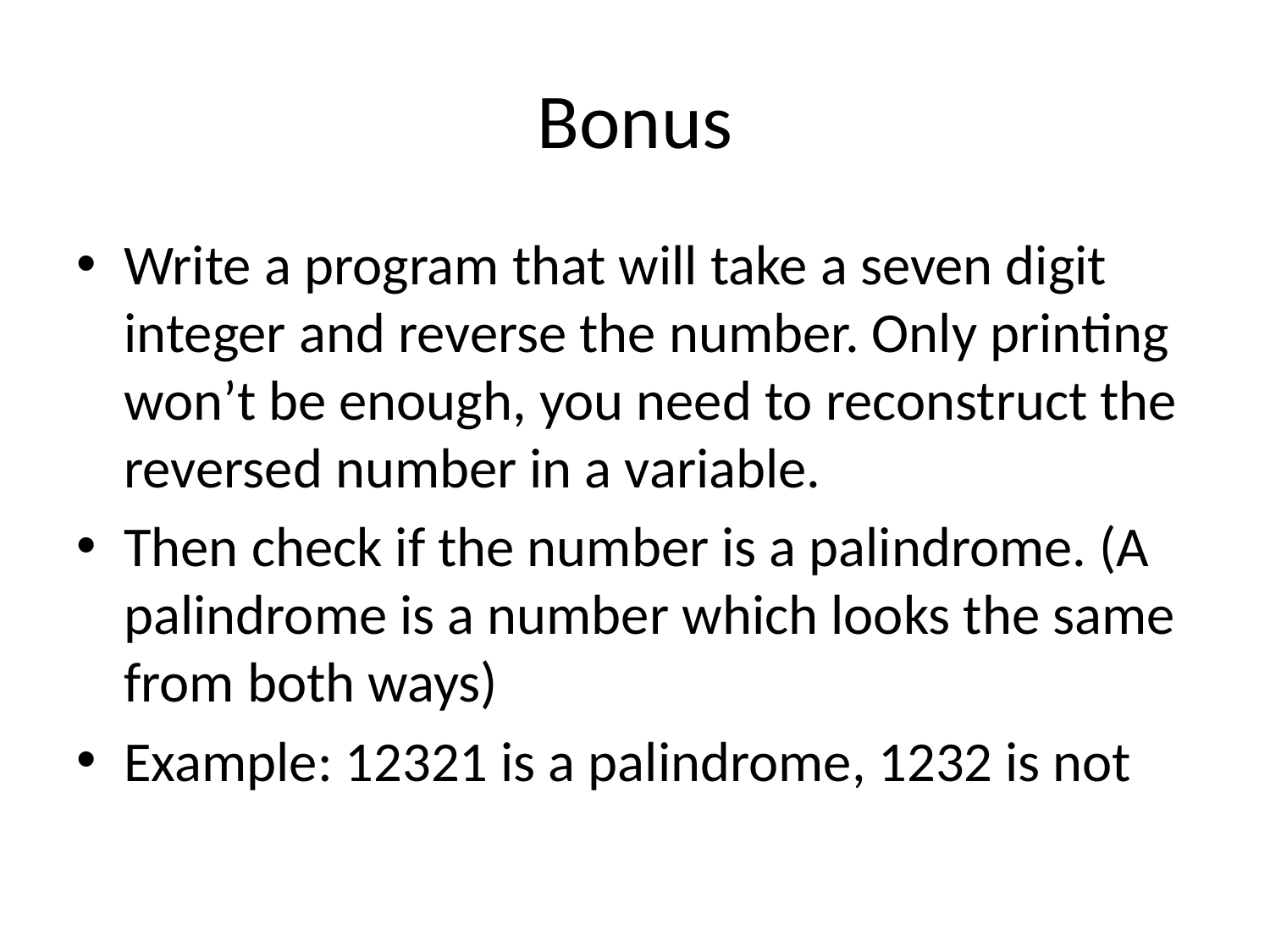

# Bonus
Write a program that will take a seven digit integer and reverse the number. Only printing won’t be enough, you need to reconstruct the reversed number in a variable.
Then check if the number is a palindrome. (A palindrome is a number which looks the same from both ways)
Example: 12321 is a palindrome, 1232 is not